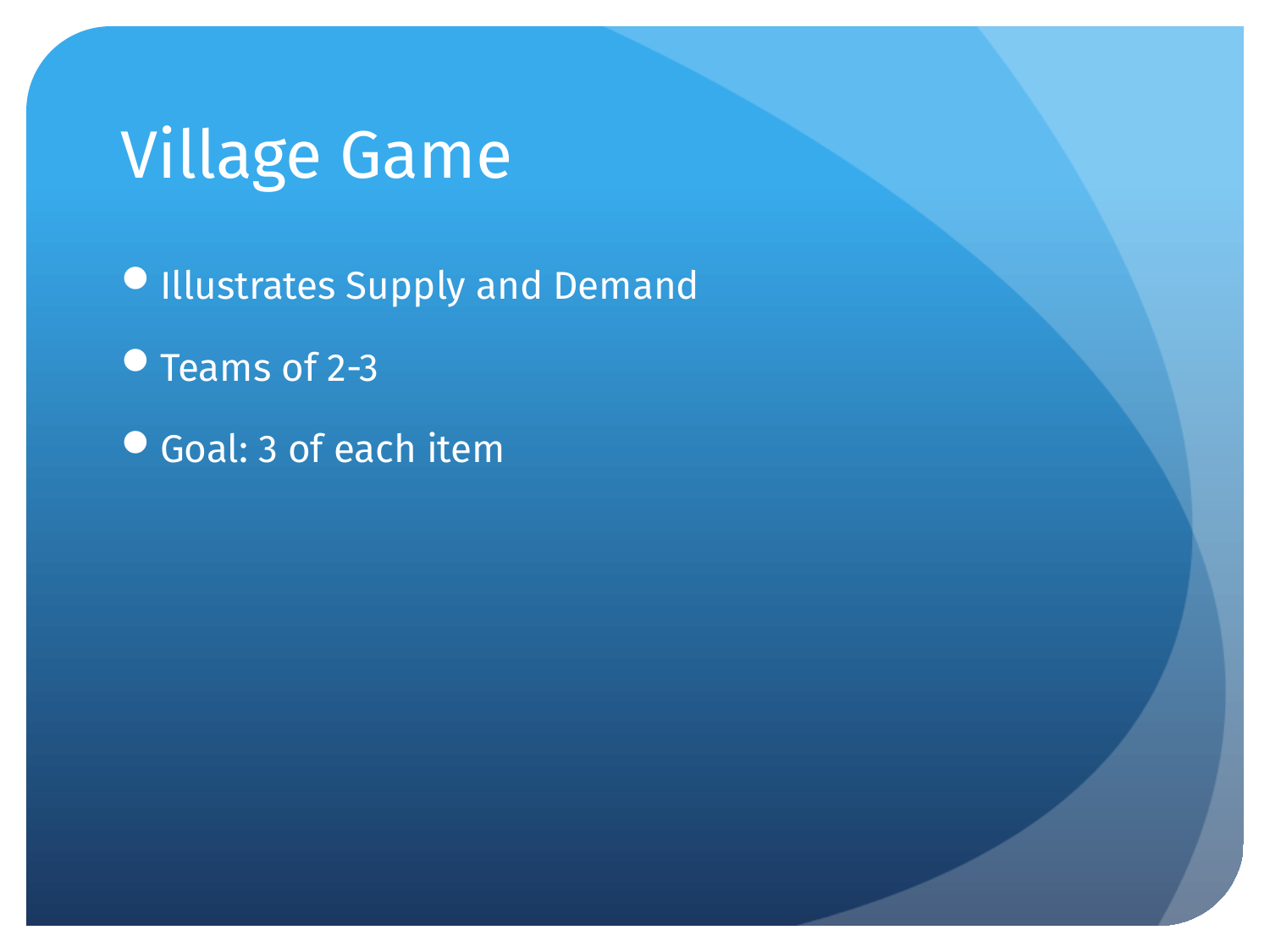

# Village Game
Illustrates Supply and Demand
Teams of 2-3
Goal: 3 of each item